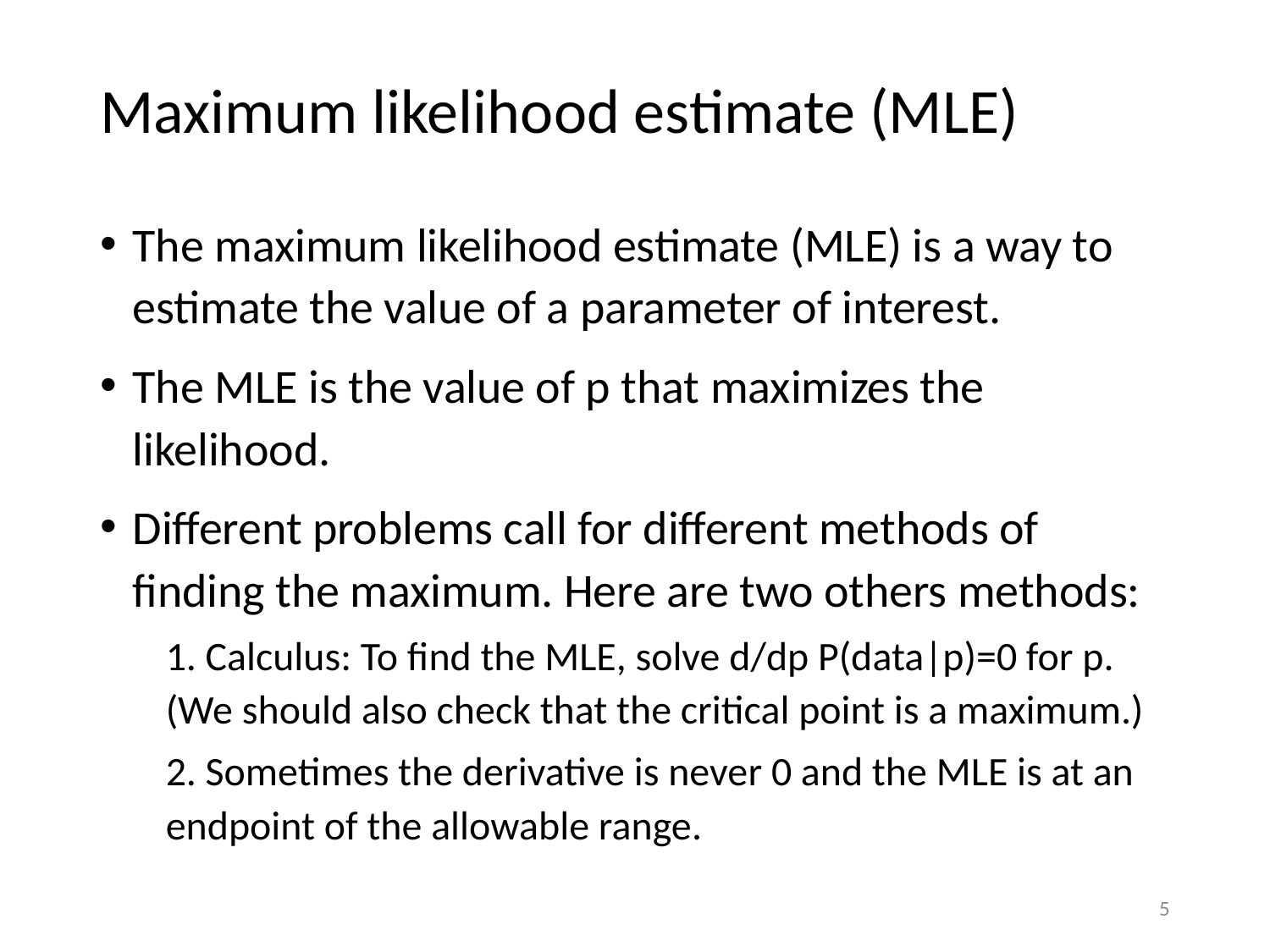

# Maximum likelihood estimate (MLE)
The maximum likelihood estimate (MLE) is a way to estimate the value of a parameter of interest.
The MLE is the value of p that maximizes the likelihood.
Different problems call for different methods of finding the maximum. Here are two others methods:
1. Calculus: To find the MLE, solve d/dp P(data|p)=0 for p. 	(We should also check that the critical point is a maximum.)
2. Sometimes the derivative is never 0 and the MLE is at an endpoint of the allowable range.
5